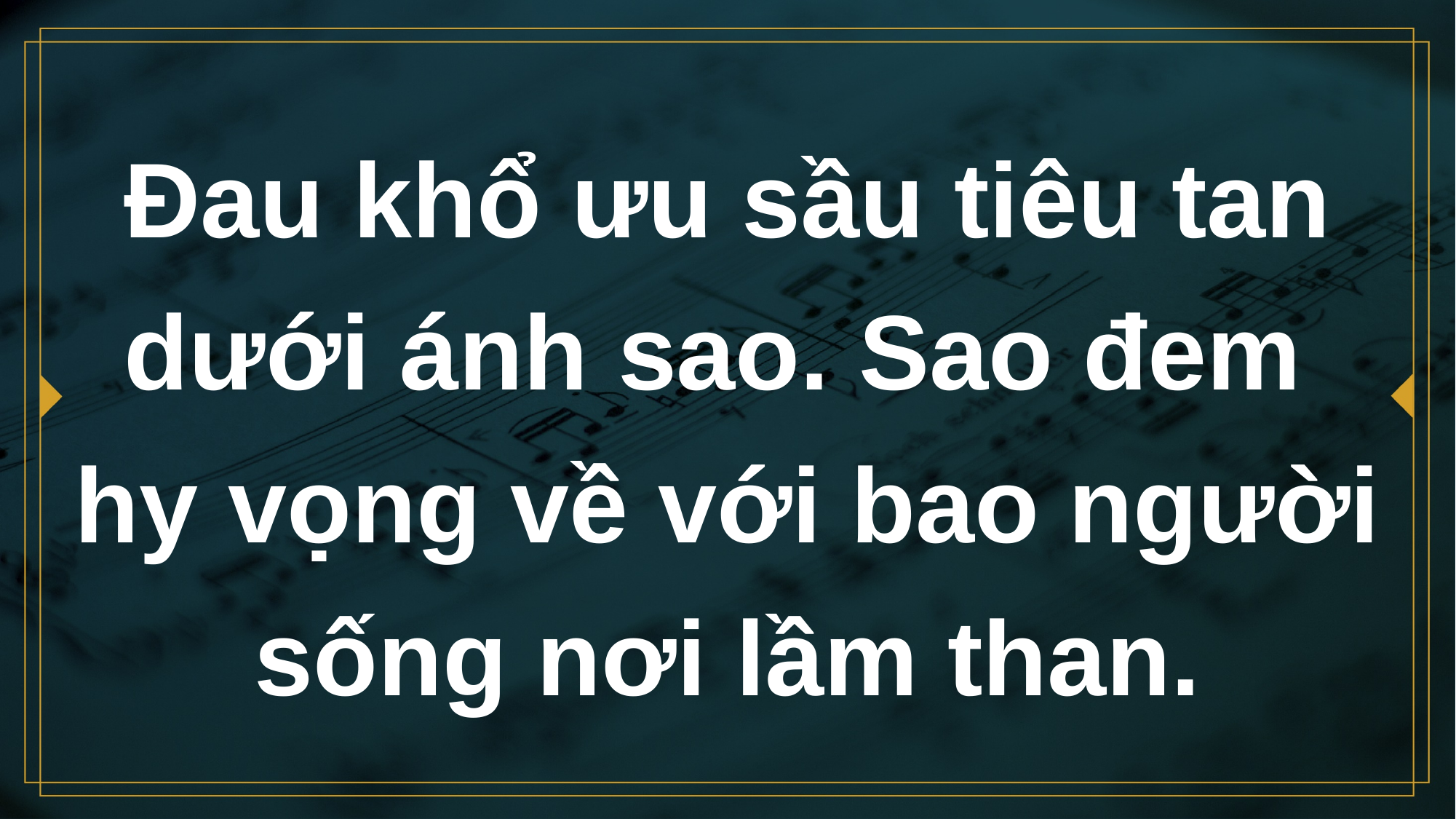

# Đau khổ ưu sầu tiêu tan dưới ánh sao. Sao đem hy vọng về với bao người sống nơi lầm than.